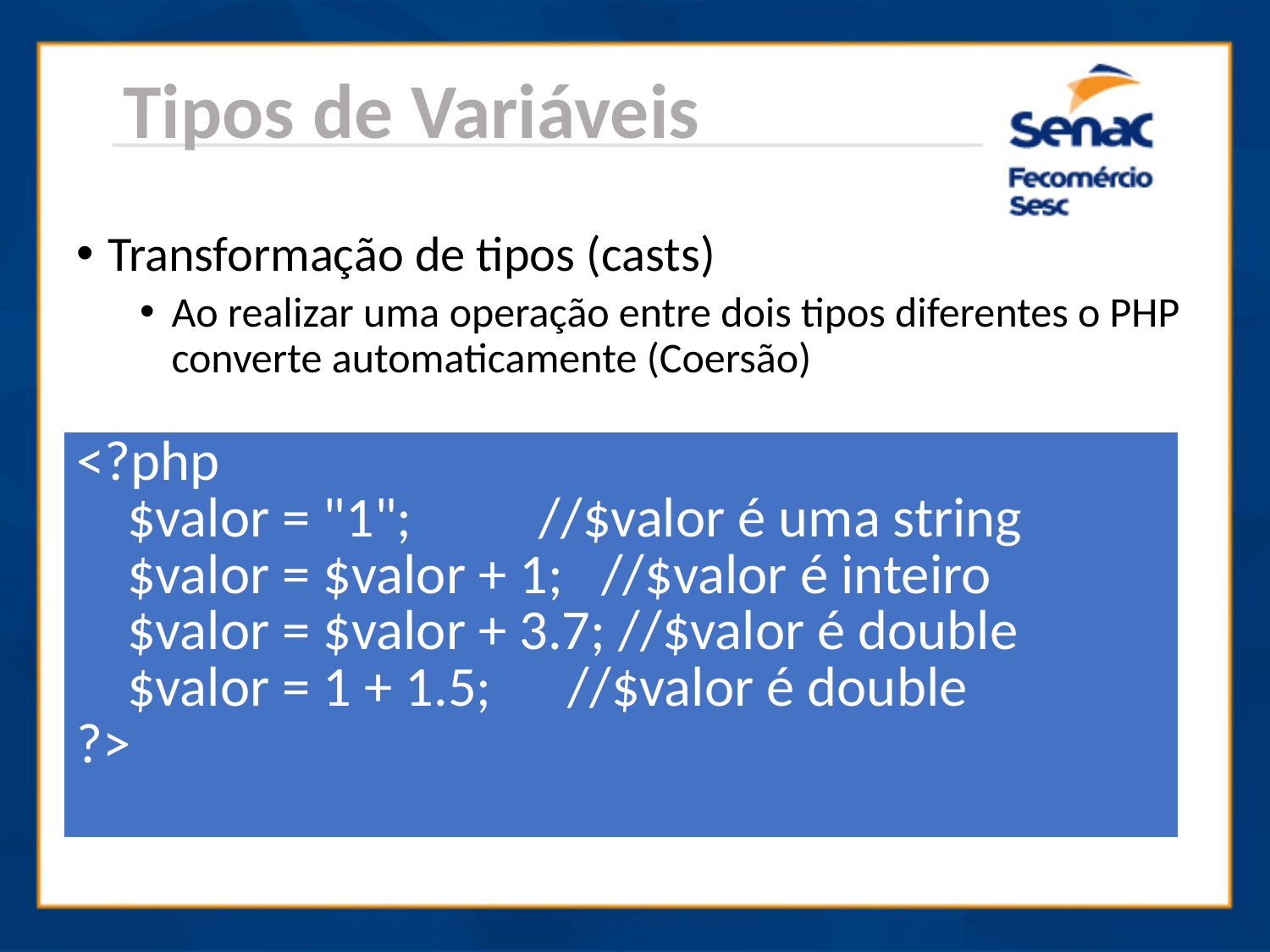

Tipos de Variáveis
Transformação de tipos (casts)
Ao realizar uma operação entre dois tipos diferentes o PHP converte automaticamente (Coersão)
| <?php $valor = "1"; //$valor é uma string $valor = $valor + 1; //$valor é inteiro $valor = $valor + 3.7; //$valor é double $valor = 1 + 1.5; //$valor é double ?> |
| --- |